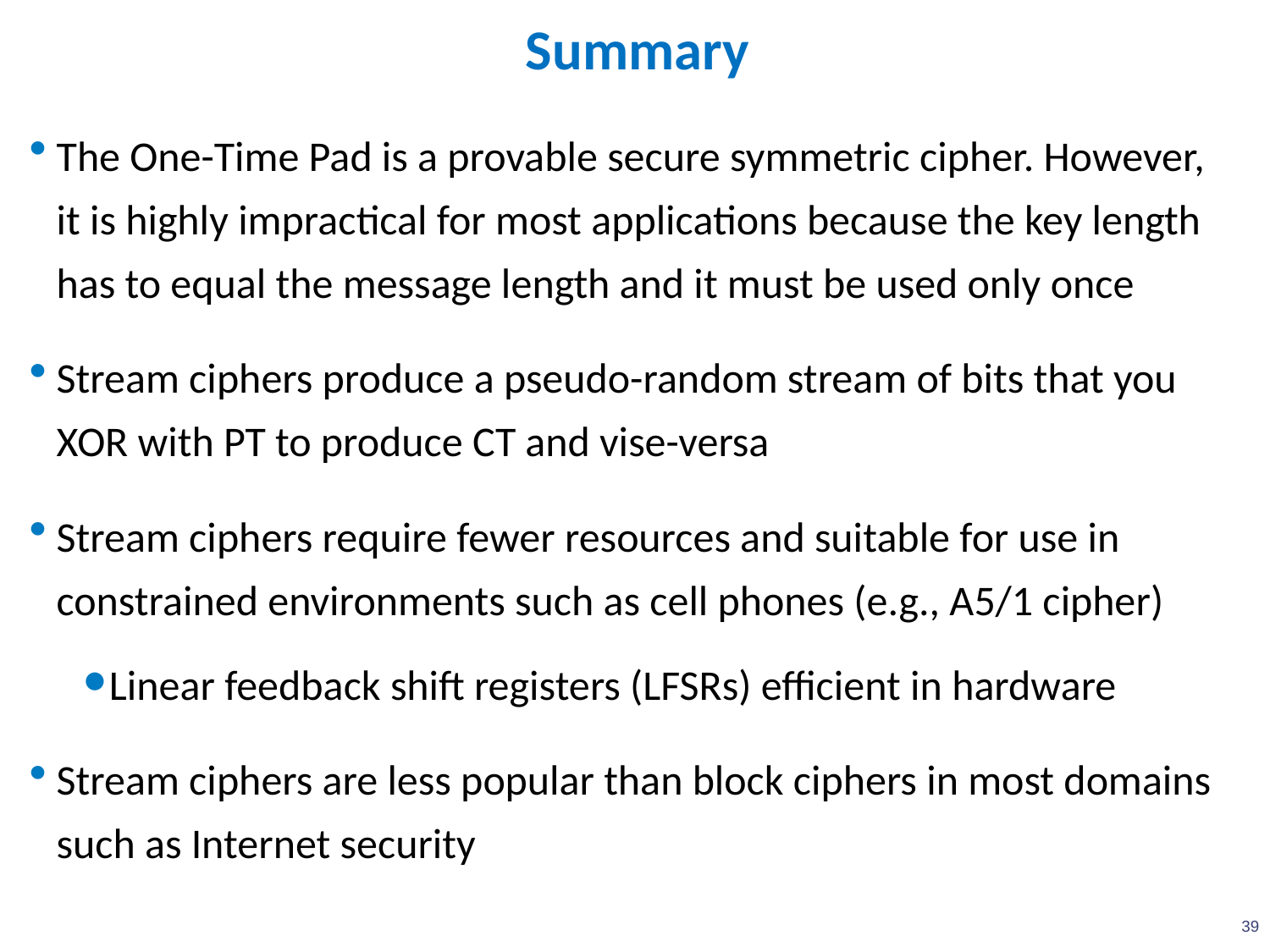

# Summary
The One-Time Pad is a provable secure symmetric cipher. However, it is highly impractical for most applications because the key length has to equal the message length and it must be used only once
Stream ciphers produce a pseudo-random stream of bits that you XOR with PT to produce CT and vise-versa
Stream ciphers require fewer resources and suitable for use in constrained environments such as cell phones (e.g., A5/1 cipher)
Linear feedback shift registers (LFSRs) efficient in hardware
Stream ciphers are less popular than block ciphers in most domains such as Internet security
39